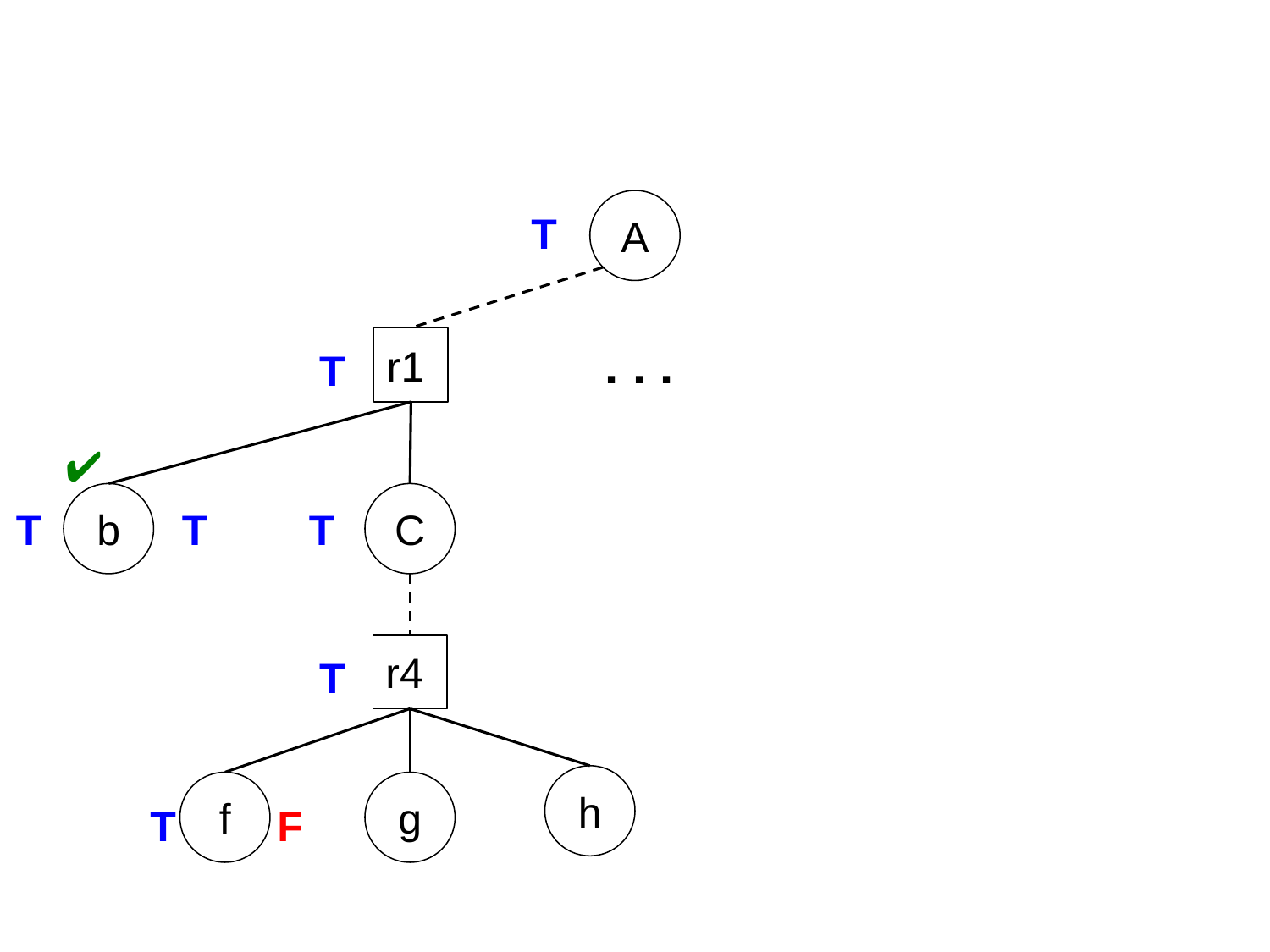

A
T
r1
. . .
T
✔
b
C
T
T
T
r4
T
h
f
g
T
F